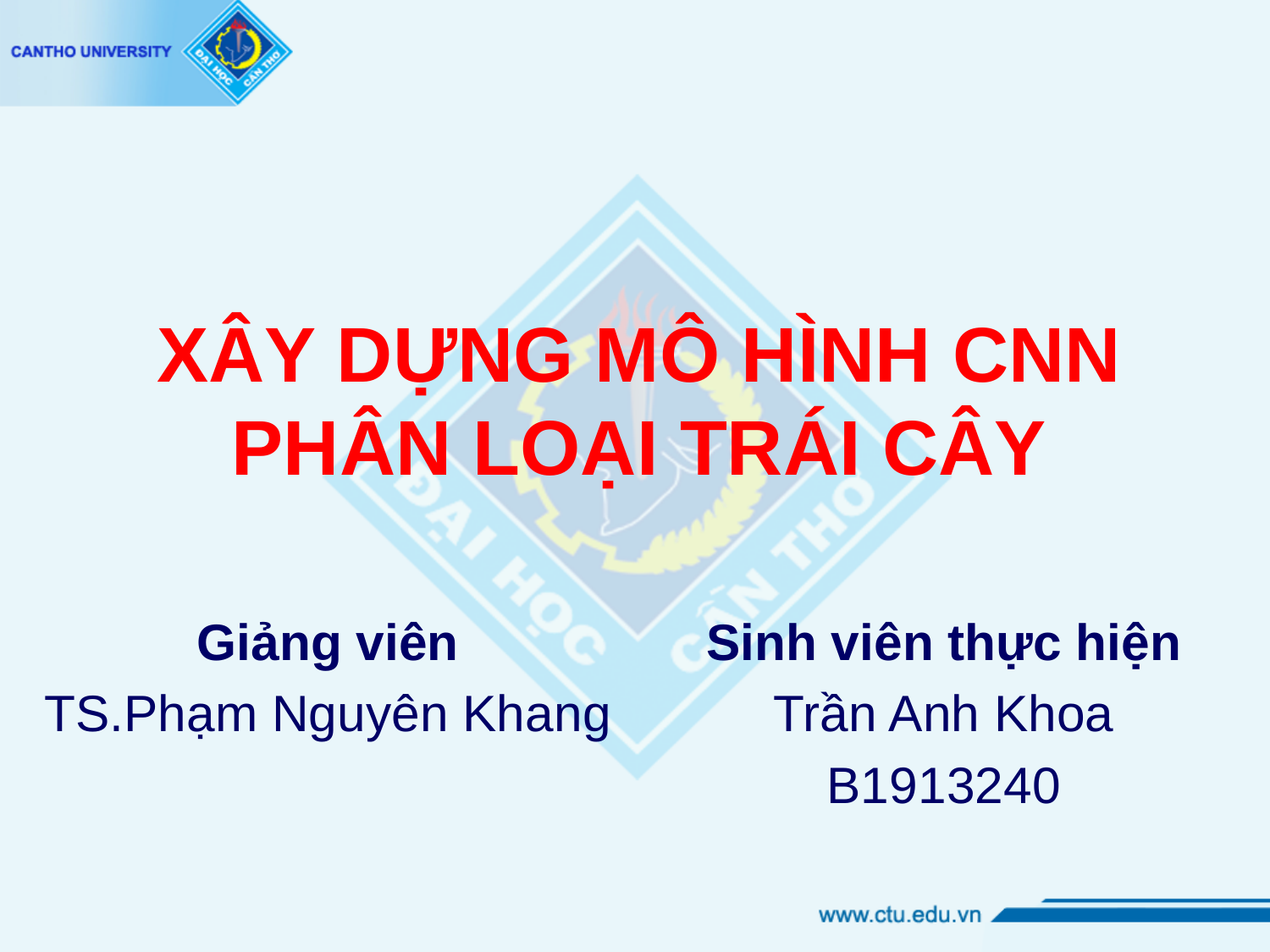

# XÂY DỰNG MÔ HÌNH CNN PHÂN LOẠI TRÁI CÂY
Giảng viên
TS.Phạm Nguyên Khang
Sinh viên thực hiện
Trần Anh Khoa
B1913240
1